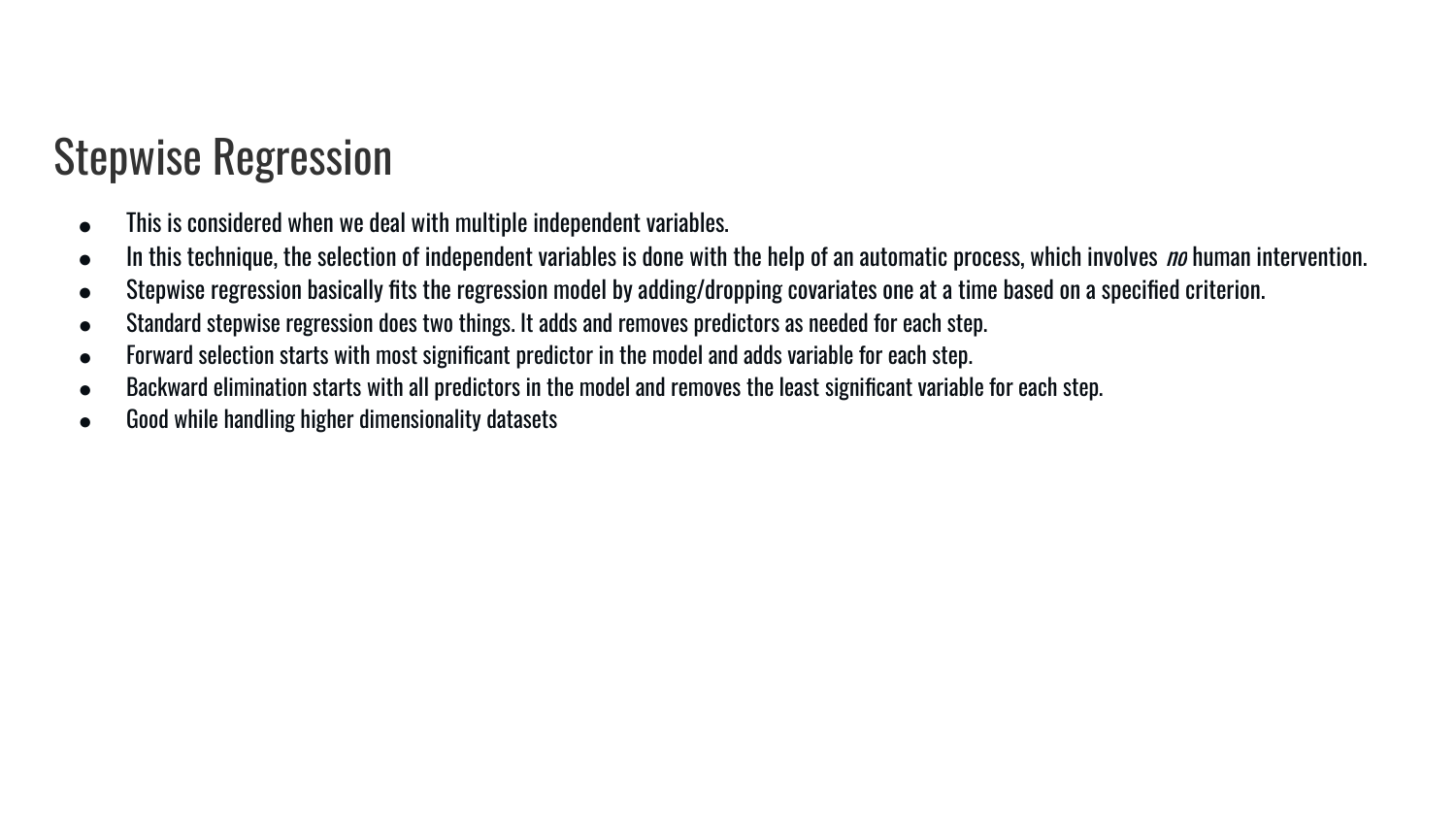

Stepwise Regression
This is considered when we deal with multiple independent variables.
In this technique, the selection of independent variables is done with the help of an automatic process, which involves no human intervention.
Stepwise regression basically fits the regression model by adding/dropping covariates one at a time based on a specified criterion.
Standard stepwise regression does two things. It adds and removes predictors as needed for each step.
Forward selection starts with most significant predictor in the model and adds variable for each step.
Backward elimination starts with all predictors in the model and removes the least significant variable for each step.
Good while handling higher dimensionality datasets